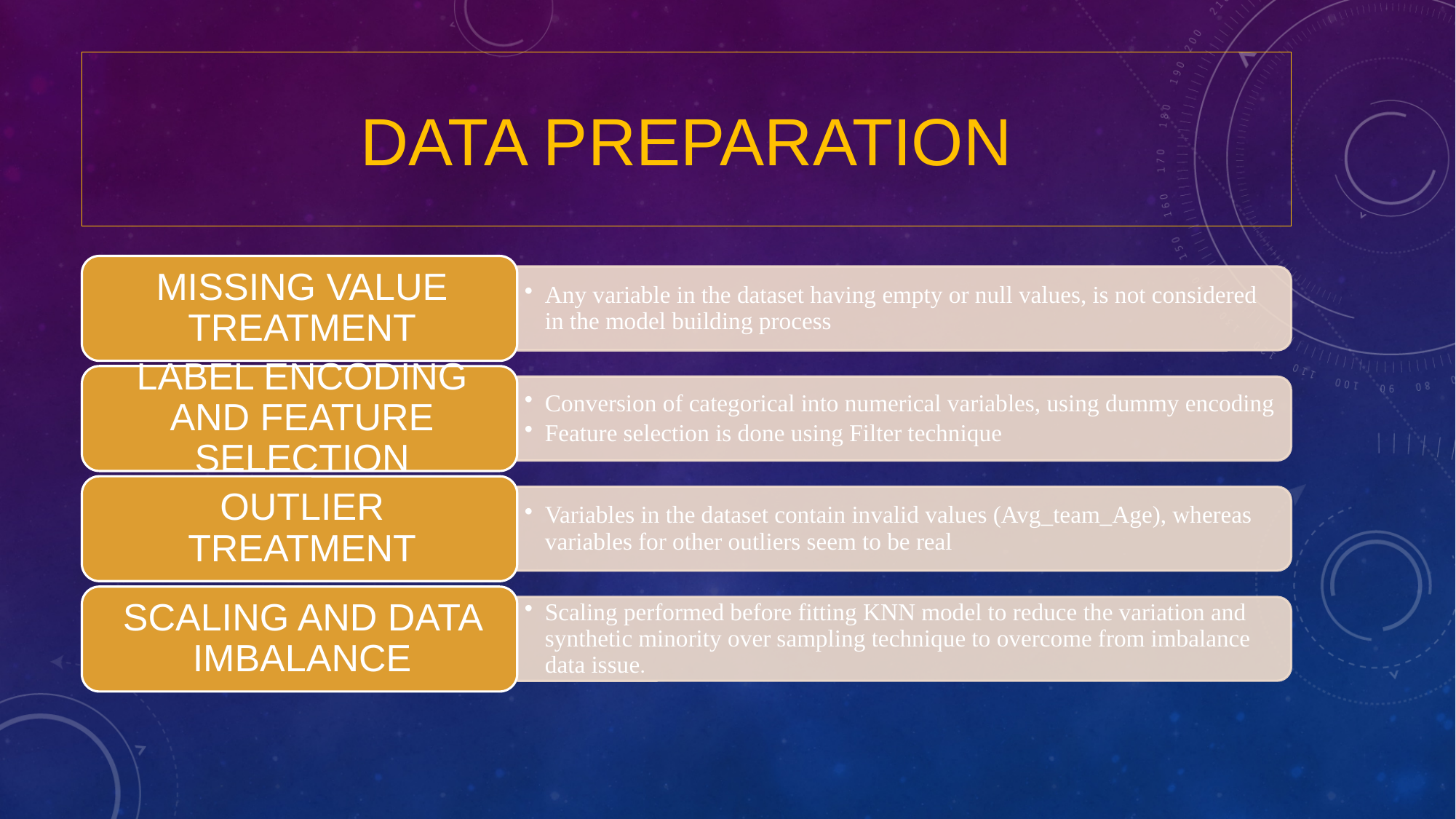

# DATA PREPARATION
Any variable in the dataset having empty or null values, is not considered in the model building process
MISSING VALUE TREATMENT
Conversion of categorical into numerical variables, using dummy encoding
Feature selection is done using Filter technique
LABEL ENCODING AND FEATURE SELECTION
Variables in the dataset contain invalid values (Avg_team_Age), whereas variables for other outliers seem to be real
OUTLIER TREATMENT
Scaling performed before fitting KNN model to reduce the variation and synthetic minority over sampling technique to overcome from imbalance data issue.
SCALING AND DATA IMBALANCE